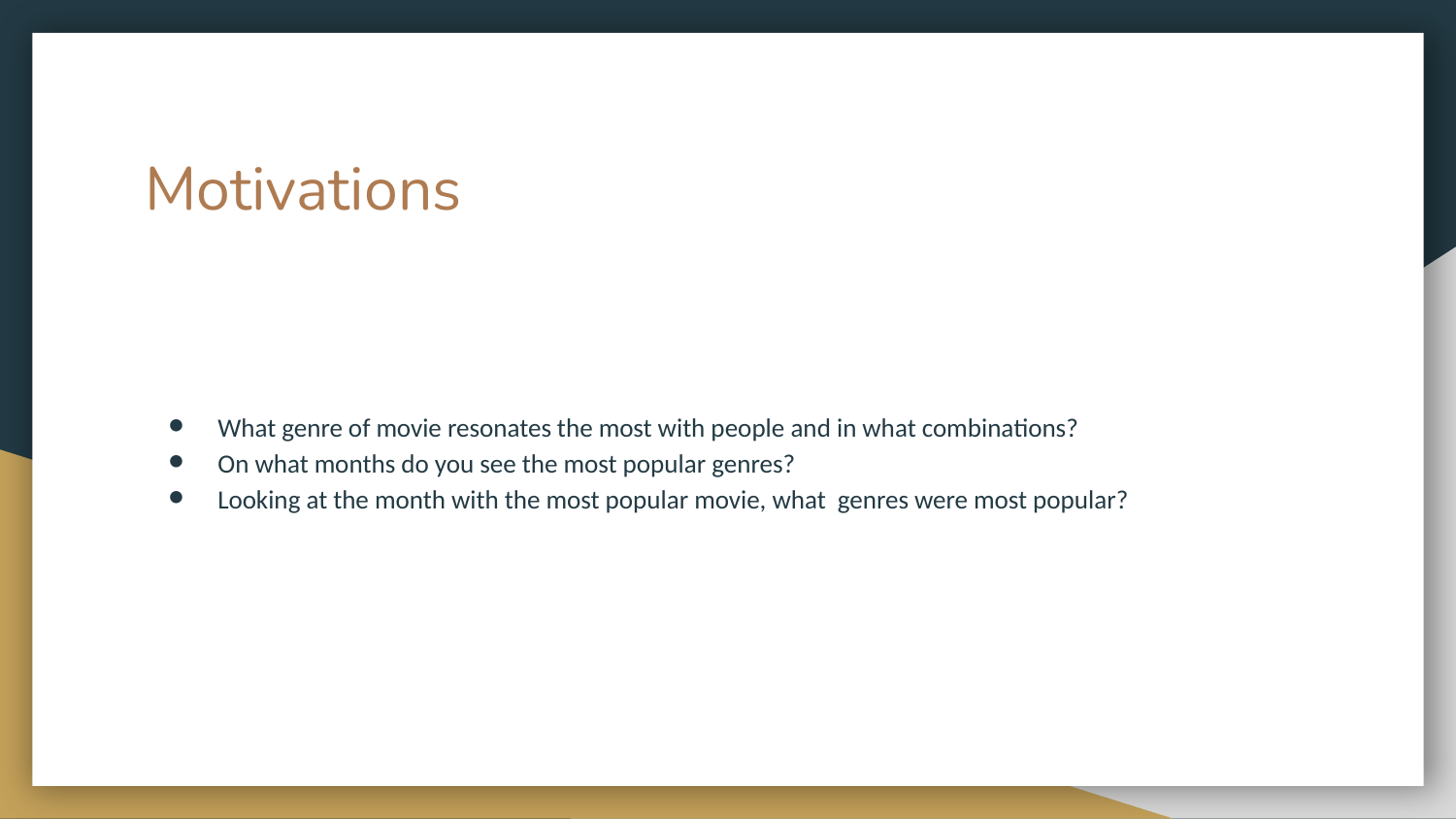

# Motivations

What genre of movie resonates the most with people and in what combinations?
On what months do you see the most popular genres?
Looking at the month with the most popular movie, what  genres were most popular?